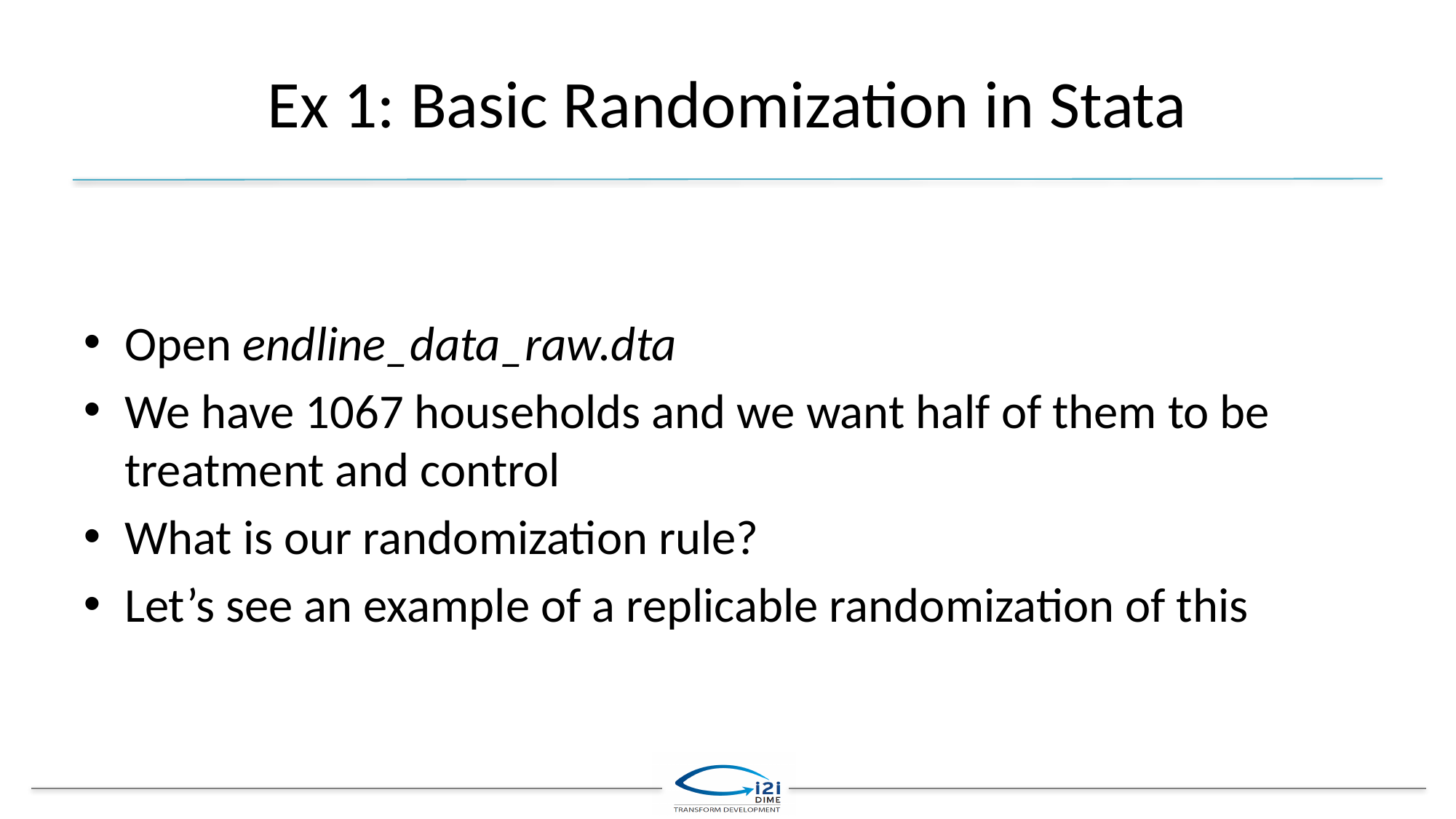

# Ex 1: Basic Randomization in Stata
Open endline_data_raw.dta
We have 1067 households and we want half of them to be treatment and control
What is our randomization rule?
Let’s see an example of a replicable randomization of this